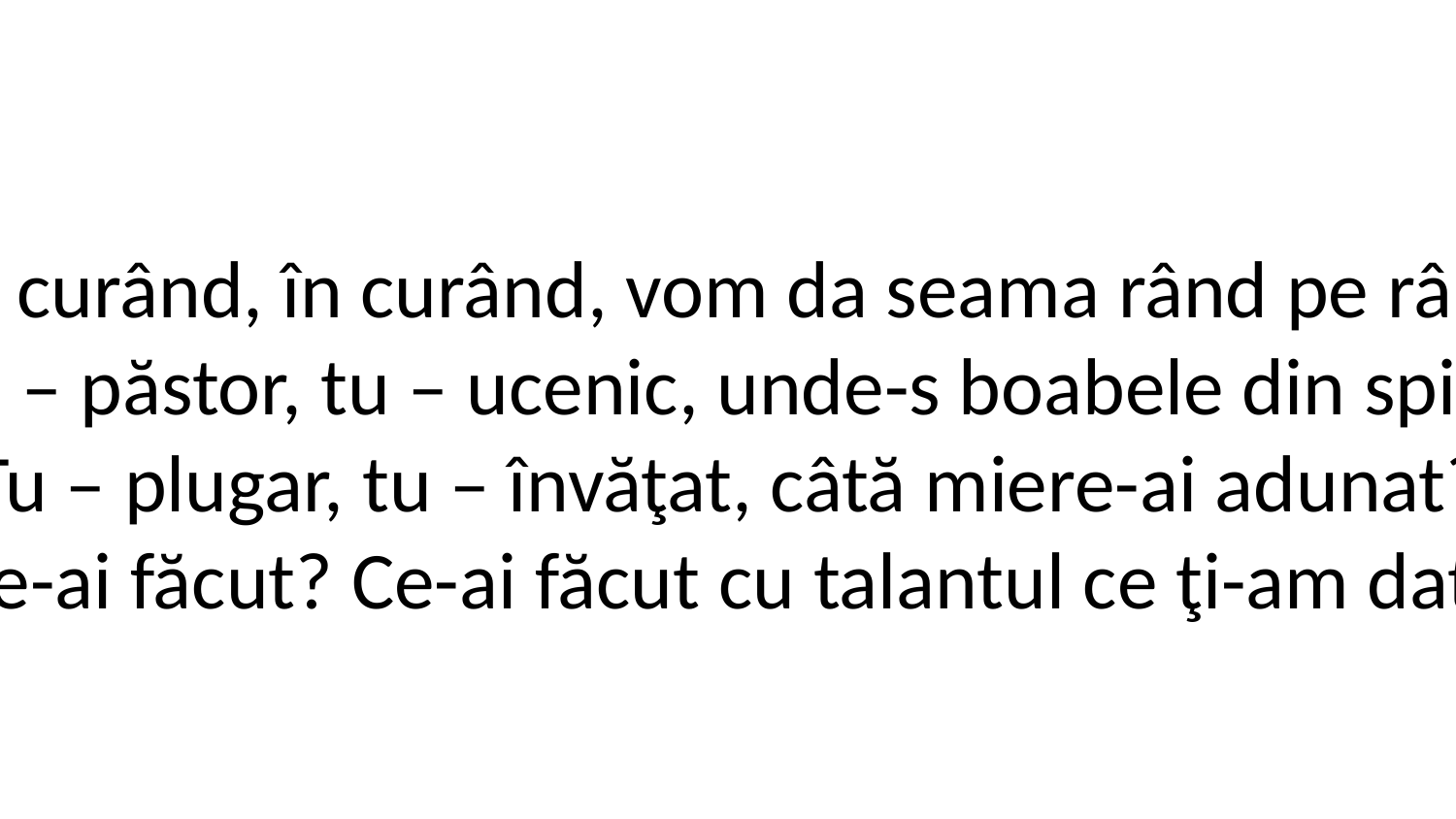

4. În curând, în curând, vom da seama rând pe rând...
Tu – păstor, tu – ucenic, unde-s boabele din spic?
Tu – plugar, tu – învăţat, câtă miere-ai adunat?
,,Ce-ai făcut? Ce-ai făcut cu talantul ce ţi-am dat?”